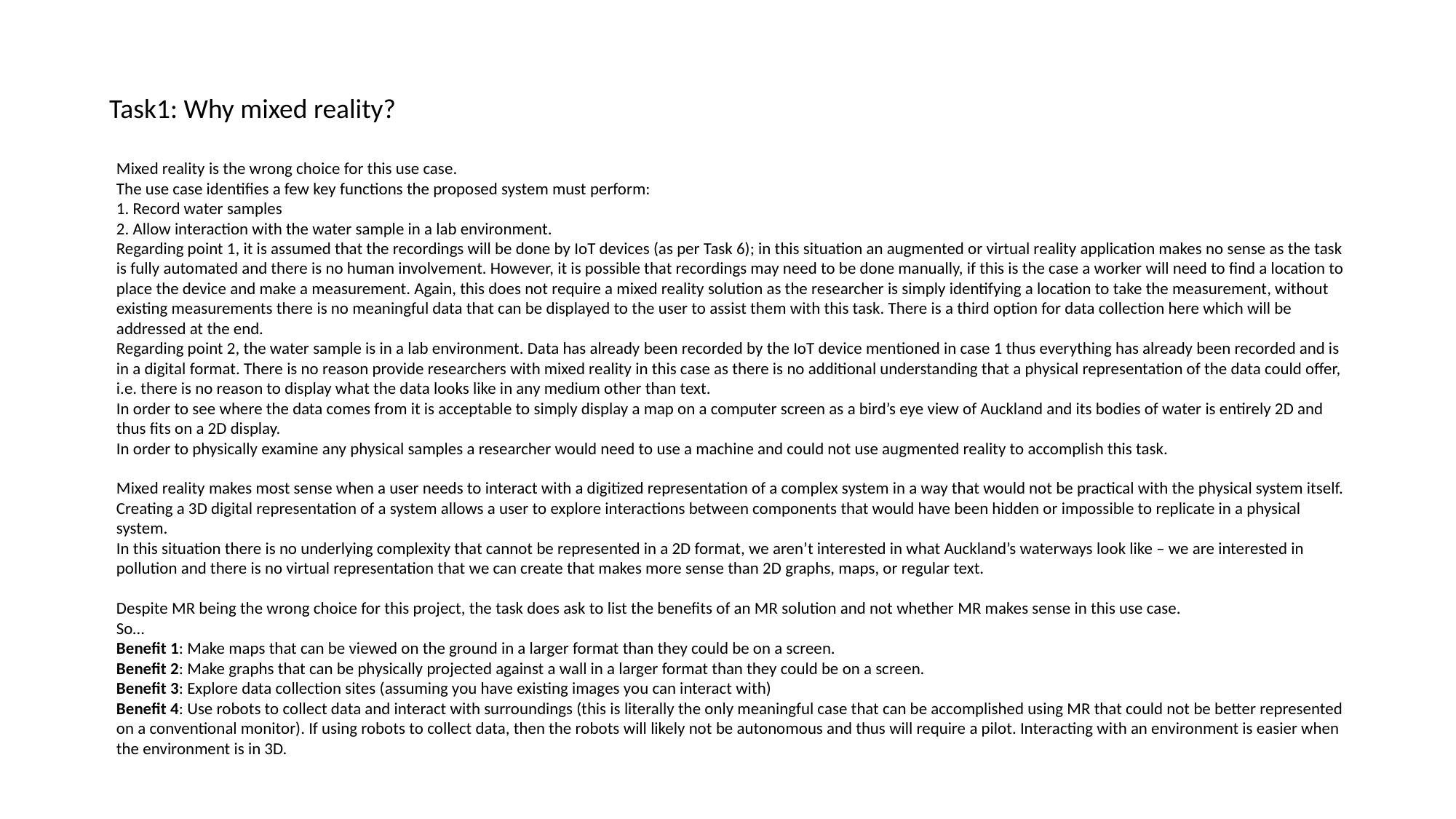

Task1: Why mixed reality?

Mixed reality is the wrong choice for this use case.
The use case identifies a few key functions the proposed system must perform:
1. Record water samples
2. Allow interaction with the water sample in a lab environment.
Regarding point 1, it is assumed that the recordings will be done by IoT devices (as per Task 6); in this situation an augmented or virtual reality application makes no sense as the task is fully automated and there is no human involvement. However, it is possible that recordings may need to be done manually, if this is the case a worker will need to find a location to place the device and make a measurement. Again, this does not require a mixed reality solution as the researcher is simply identifying a location to take the measurement, without existing measurements there is no meaningful data that can be displayed to the user to assist them with this task. There is a third option for data collection here which will be addressed at the end.
Regarding point 2, the water sample is in a lab environment. Data has already been recorded by the IoT device mentioned in case 1 thus everything has already been recorded and is in a digital format. There is no reason provide researchers with mixed reality in this case as there is no additional understanding that a physical representation of the data could offer, i.e. there is no reason to display what the data looks like in any medium other than text.
In order to see where the data comes from it is acceptable to simply display a map on a computer screen as a bird’s eye view of Auckland and its bodies of water is entirely 2D and thus fits on a 2D display.
In order to physically examine any physical samples a researcher would need to use a machine and could not use augmented reality to accomplish this task.

Mixed reality makes most sense when a user needs to interact with a digitized representation of a complex system in a way that would not be practical with the physical system itself. Creating a 3D digital representation of a system allows a user to explore interactions between components that would have been hidden or impossible to replicate in a physical system.
In this situation there is no underlying complexity that cannot be represented in a 2D format, we aren’t interested in what Auckland’s waterways look like – we are interested in pollution and there is no virtual representation that we can create that makes more sense than 2D graphs, maps, or regular text.

Despite MR being the wrong choice for this project, the task does ask to list the benefits of an MR solution and not whether MR makes sense in this use case.
So…
Benefit 1: Make maps that can be viewed on the ground in a larger format than they could be on a screen.
Benefit 2: Make graphs that can be physically projected against a wall in a larger format than they could be on a screen.
Benefit 3: Explore data collection sites (assuming you have existing images you can interact with)
Benefit 4: Use robots to collect data and interact with surroundings (this is literally the only meaningful case that can be accomplished using MR that could not be better represented on a conventional monitor). If using robots to collect data, then the robots will likely not be autonomous and thus will require a pilot. Interacting with an environment is easier when the environment is in 3D.